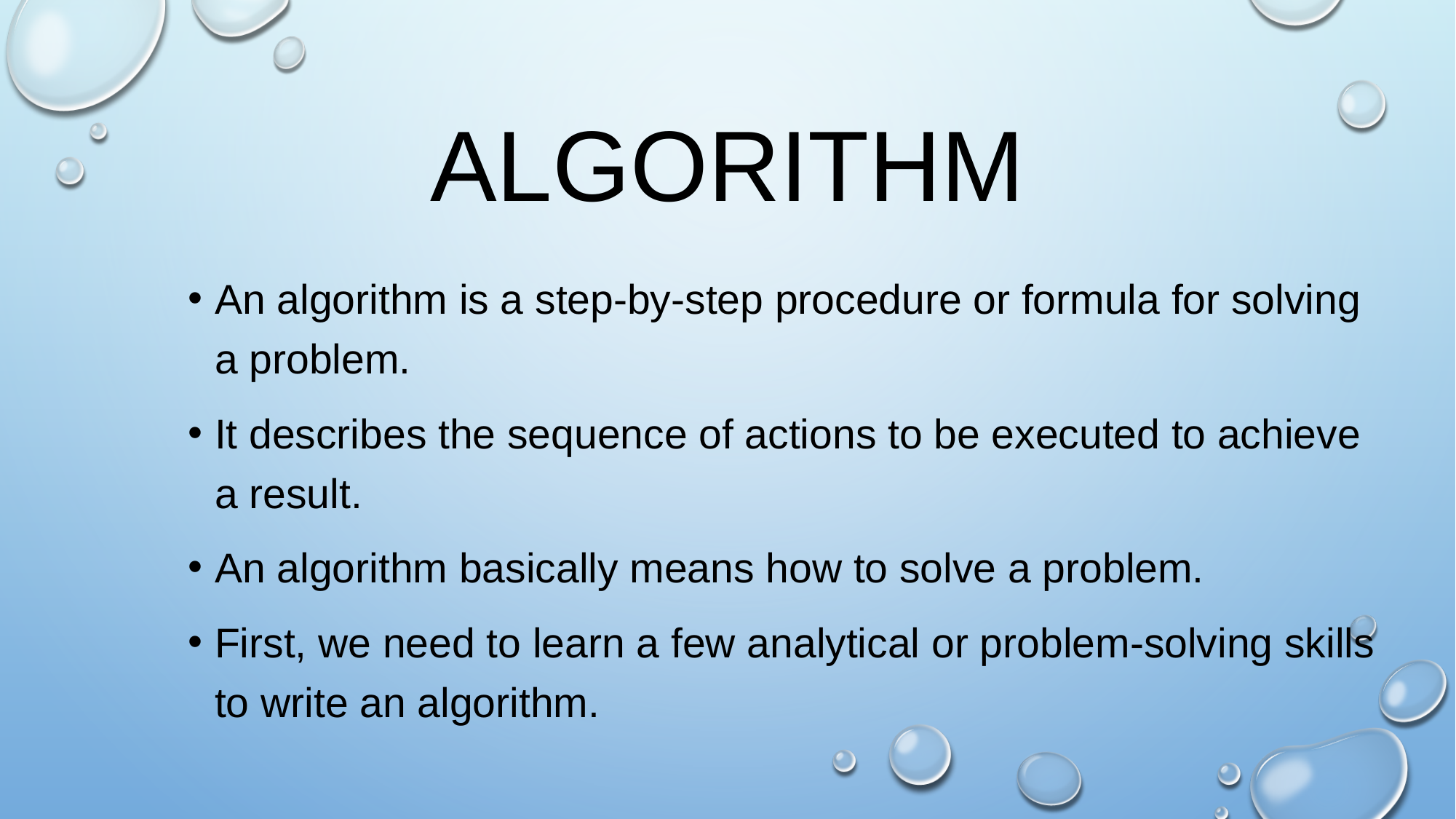

# Algorithm
An algorithm is a step-by-step procedure or formula for solving a problem.
It describes the sequence of actions to be executed to achieve a result.
An algorithm basically means how to solve a problem.
First, we need to learn a few analytical or problem-solving skills to write an algorithm.